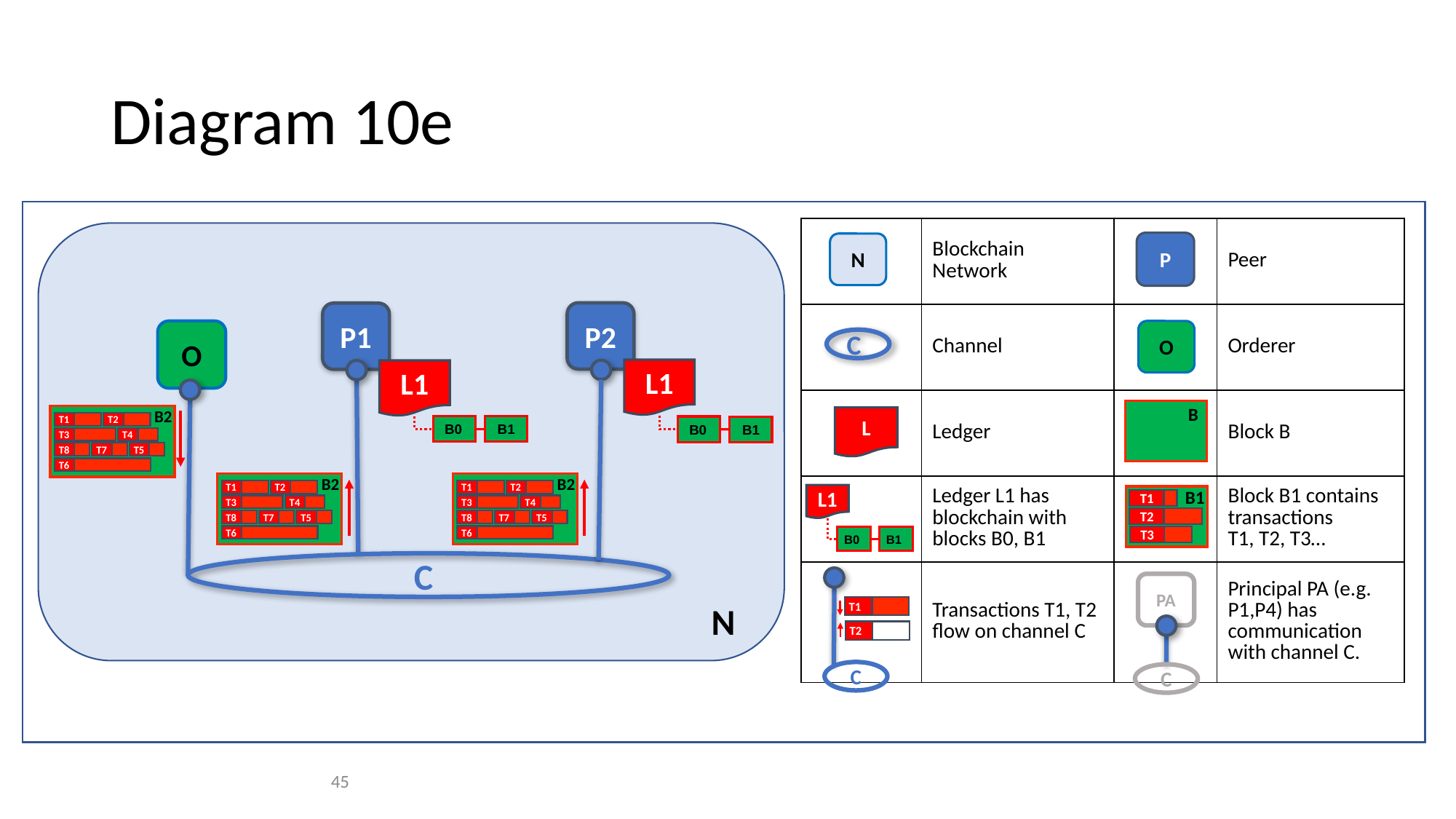

# Diagram 10e

|  | Blockchain Network |  | Peer |
| --- | --- | --- | --- |
|  | Channel |  | Orderer |
|  | Ledger |  | Block B |
|  | Ledger L1 has blockchain with blocks B0, B1 |  | Block B1 contains transactions T1, T2, T3… |
|  | Transactions T1, T2 flow on channel C |  | Principal PA (e.g. P1,P4) has communication with channel C. |

P
N
P2

P1

O

O
C
L1
L1
B

B2

T1

T2

T3

T4

T8

T7

T5

T6

L
B1
B0
B0
B1
B2

T1

T2

T3

T4

T8

T7

T5

T6

B2

T1

T2

B1

T1

T2

T3

L1
T3

T4

T8

T7

T5

T6

B1
B0
C

PA

C
N
T1

T2

C
45